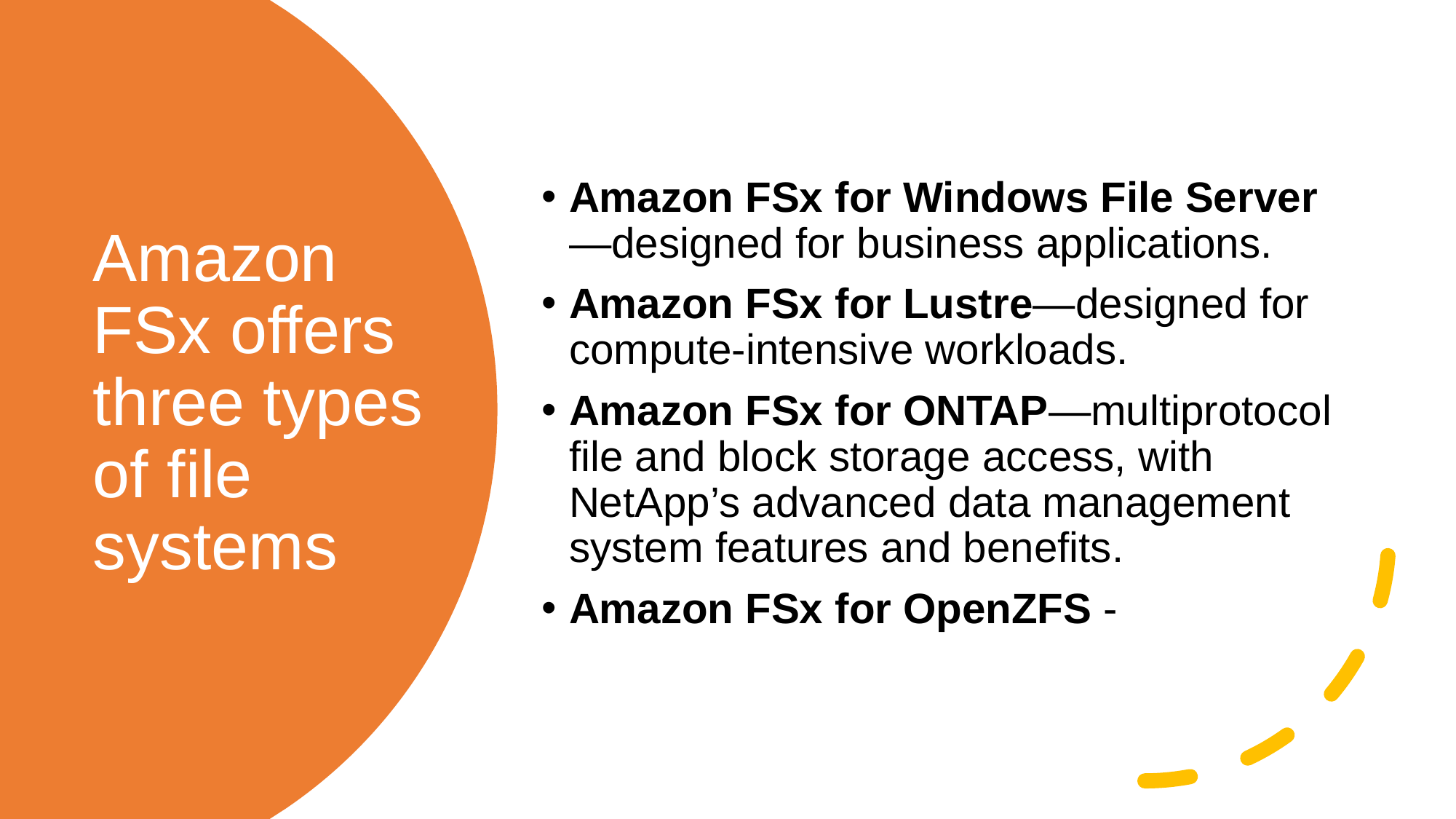

Amazon FSx for Windows File Server—designed for business applications.
Amazon FSx for Lustre—designed for compute-intensive workloads.
Amazon FSx for ONTAP—multiprotocol file and block storage access, with NetApp’s advanced data management system features and benefits.
Amazon FSx for OpenZFS -
# Amazon FSx offers three types of file systems